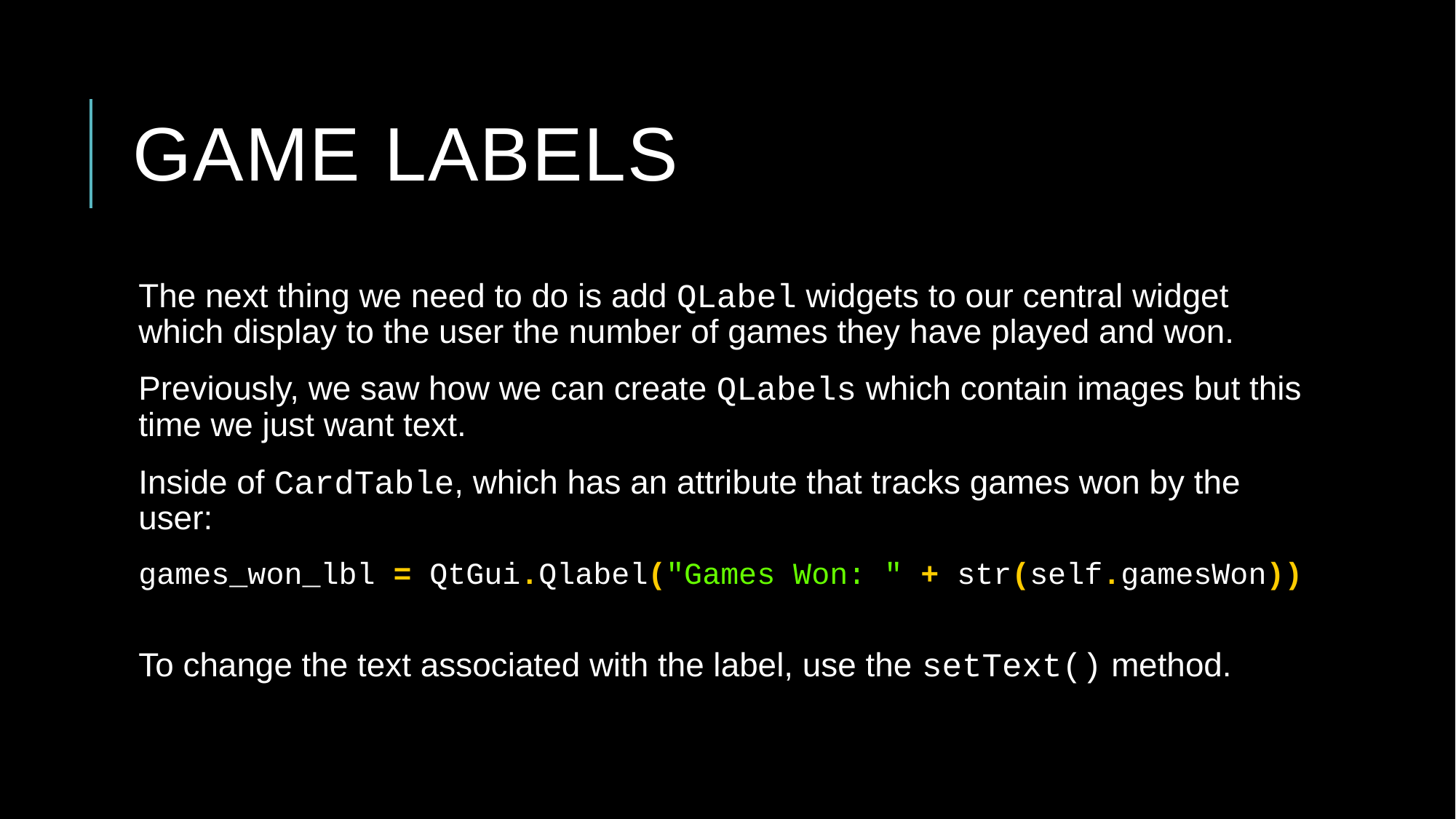

# Game Labels
The next thing we need to do is add QLabel widgets to our central widget which display to the user the number of games they have played and won.
Previously, we saw how we can create QLabels which contain images but this time we just want text.
Inside of CardTable, which has an attribute that tracks games won by the user:
games_won_lbl = QtGui.Qlabel("Games Won: " + str(self.gamesWon))
To change the text associated with the label, use the setText() method.